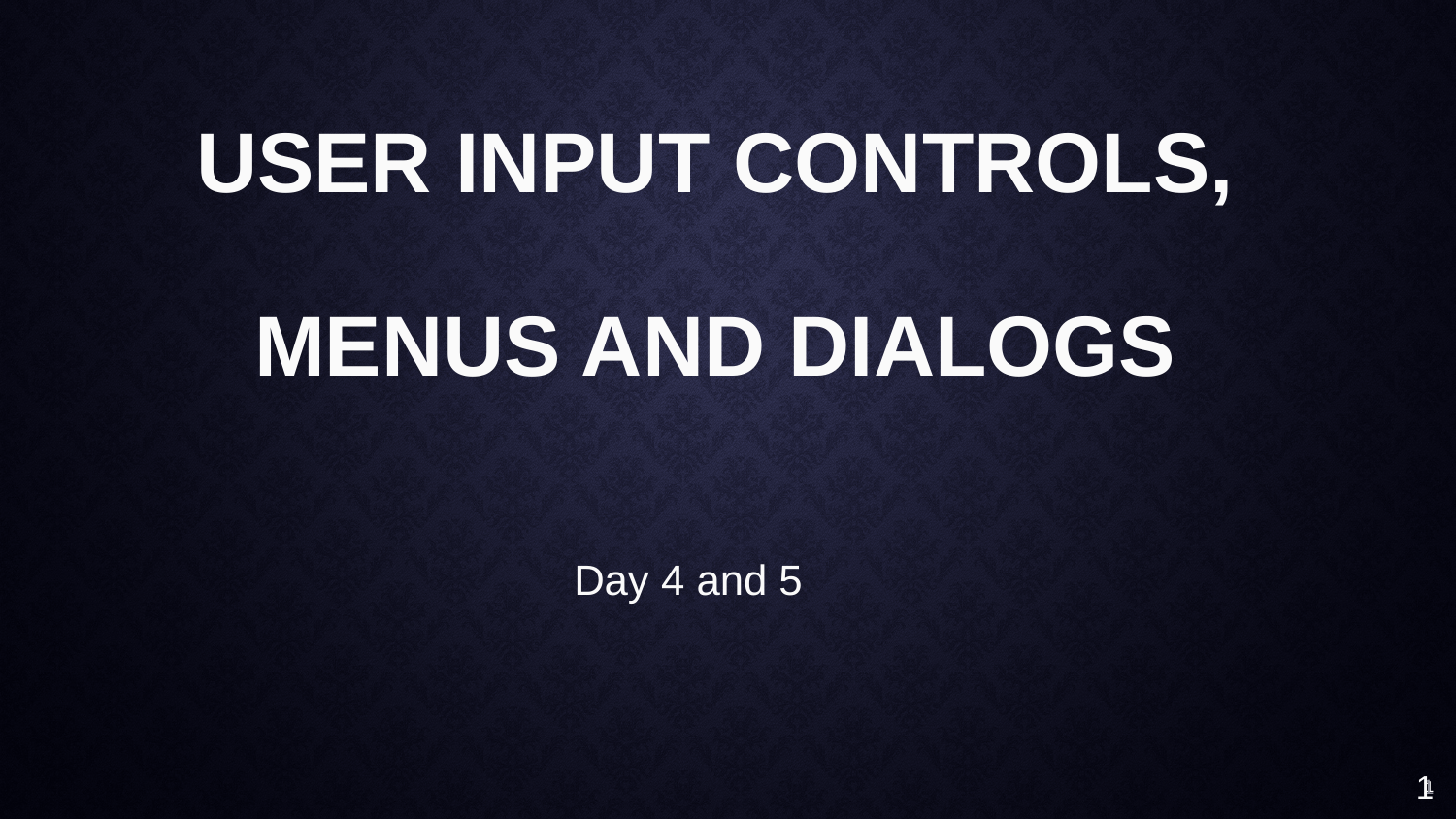

# User Input Controls, Menus and Dialogs
Day 4 and 5
1
1
1